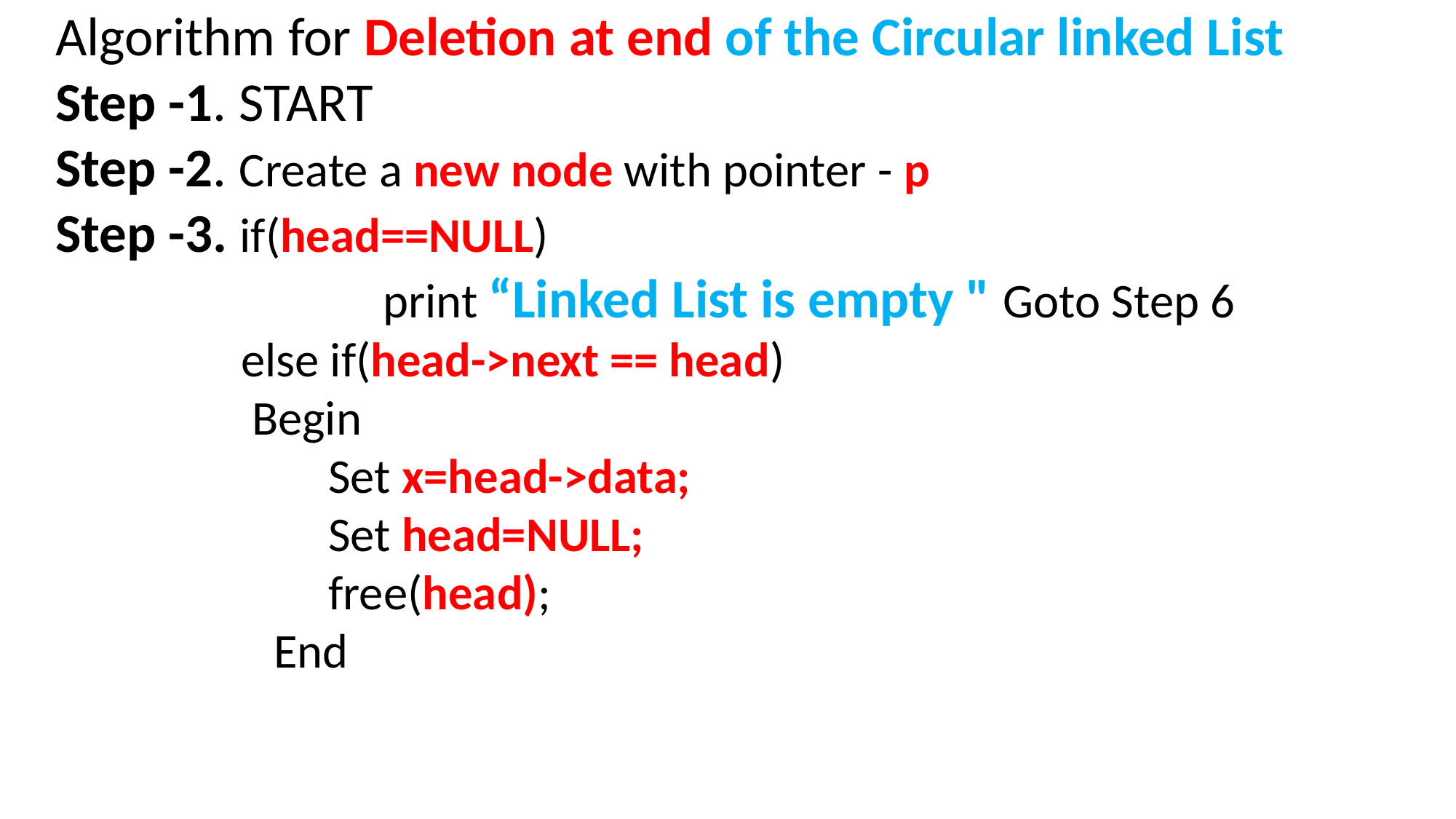

Algorithm for Deletion at end of the Circular linked List
Step -1. START
Step -2. Create a new node with pointer - p
Step -3. if(head==NULL)
        			print “Linked List is empty " Goto Step 6
                 else if(head->next == head)
                  Begin
            	     Set x=head->data;
           	     Set head=NULL;
           	     free(head);
    		End